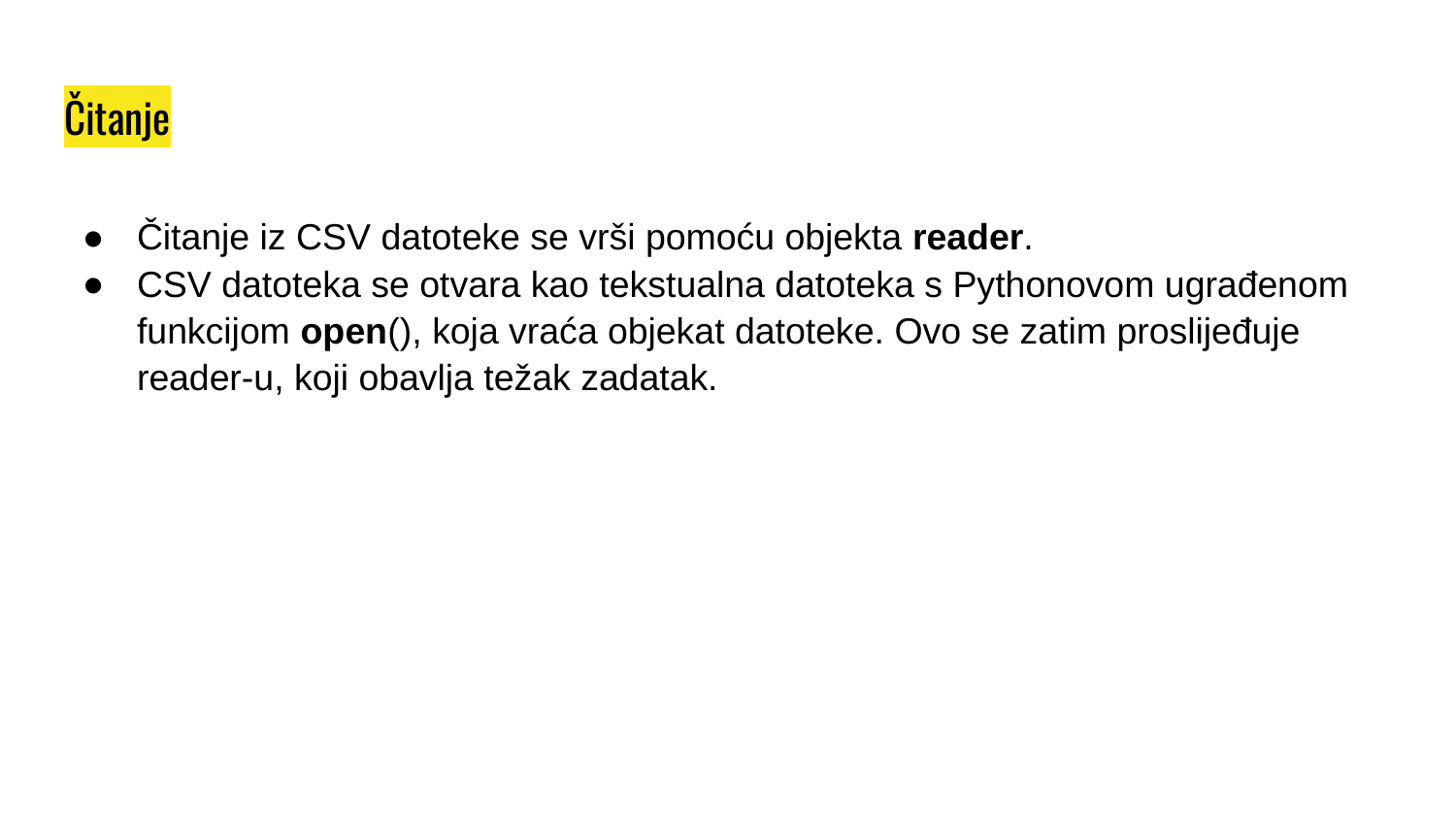

# Čitanje
Čitanje iz CSV datoteke se vrši pomoću objekta reader.
CSV datoteka se otvara kao tekstualna datoteka s Pythonovom ugrađenom funkcijom open(), koja vraća objekat datoteke. Ovo se zatim proslijeđuje reader-u, koji obavlja težak zadatak.